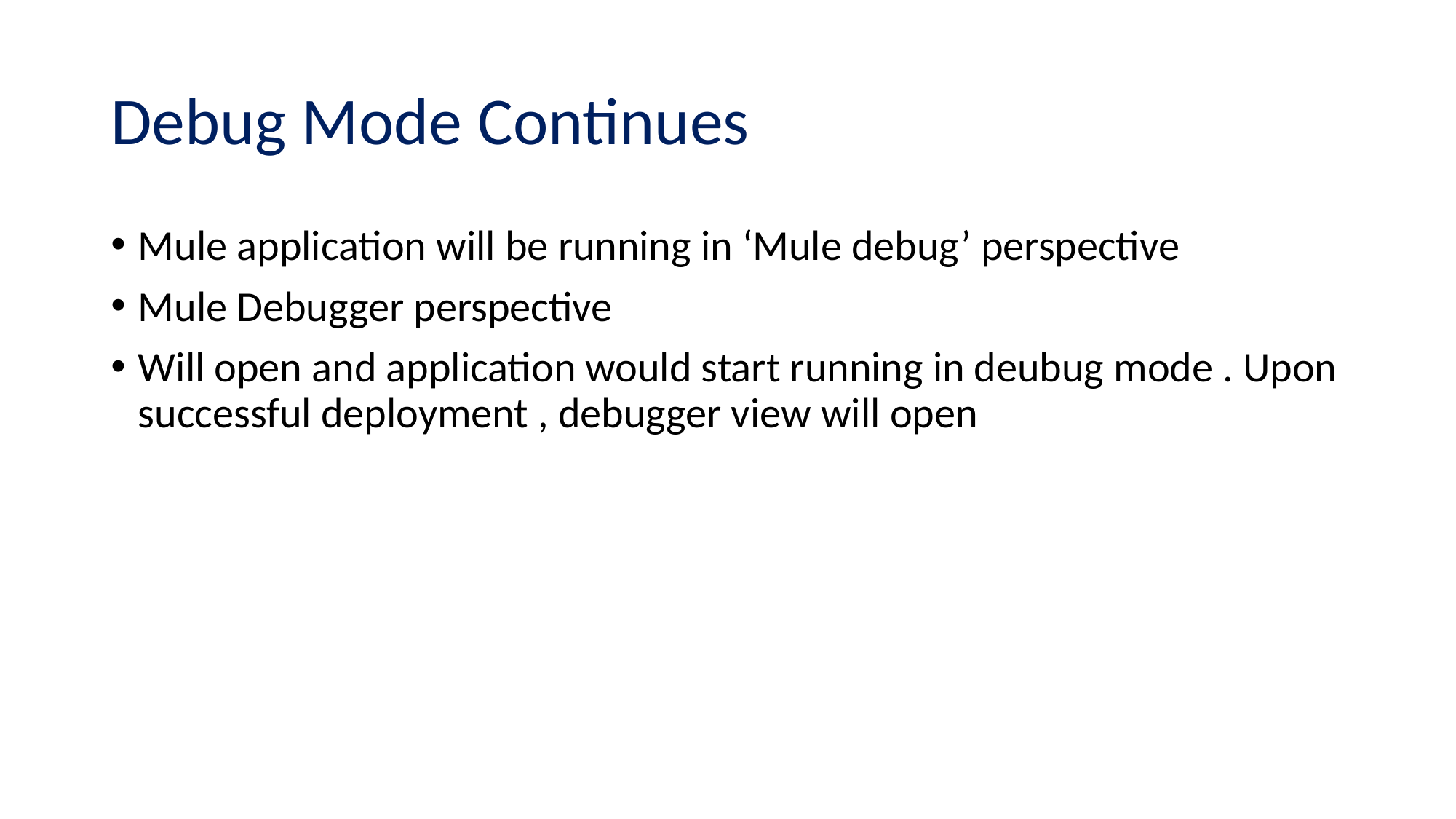

# Debug Mode Continues
Mule application will be running in ‘Mule debug’ perspective
Mule Debugger perspective
Will open and application would start running in deubug mode . Upon successful deployment , debugger view will open